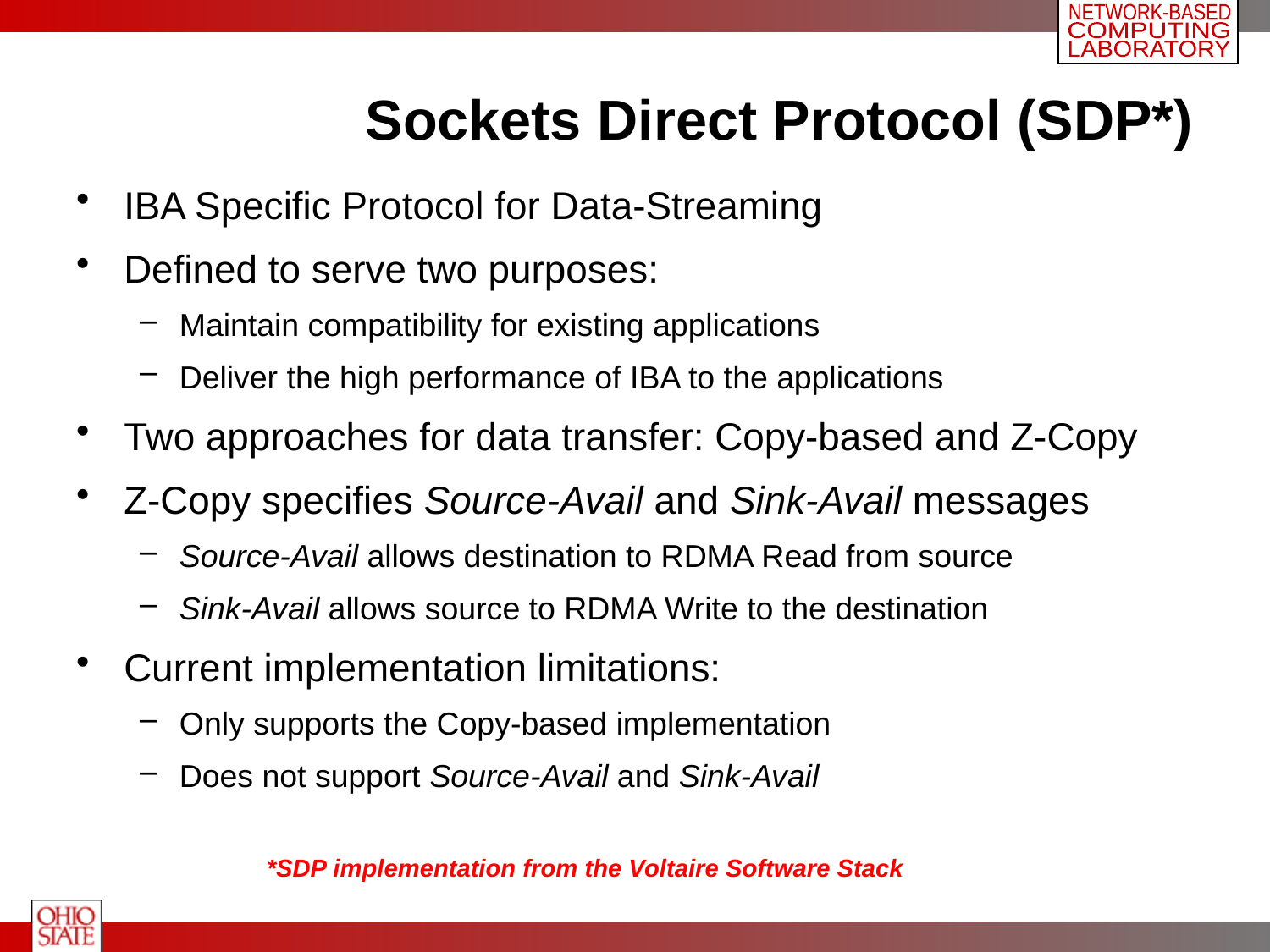

# Sockets Direct Protocol (SDP*)
IBA Specific Protocol for Data-Streaming
Defined to serve two purposes:
Maintain compatibility for existing applications
Deliver the high performance of IBA to the applications
Two approaches for data transfer: Copy-based and Z-Copy
Z-Copy specifies Source-Avail and Sink-Avail messages
Source-Avail allows destination to RDMA Read from source
Sink-Avail allows source to RDMA Write to the destination
Current implementation limitations:
Only supports the Copy-based implementation
Does not support Source-Avail and Sink-Avail
*SDP implementation from the Voltaire Software Stack